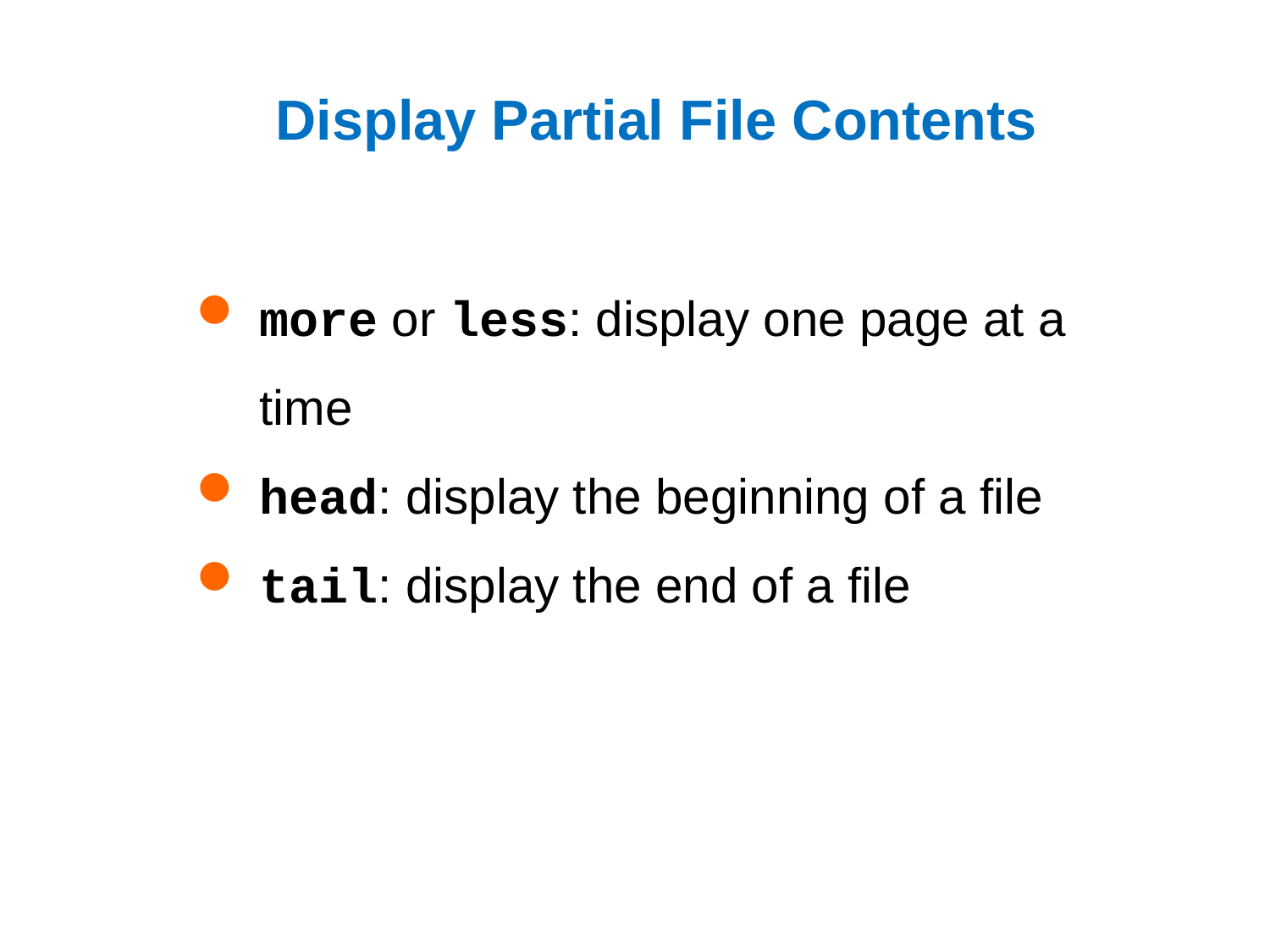

# Display Partial File Contents
more or less: display one page at a time
head: display the beginning of a file
tail: display the end of a file